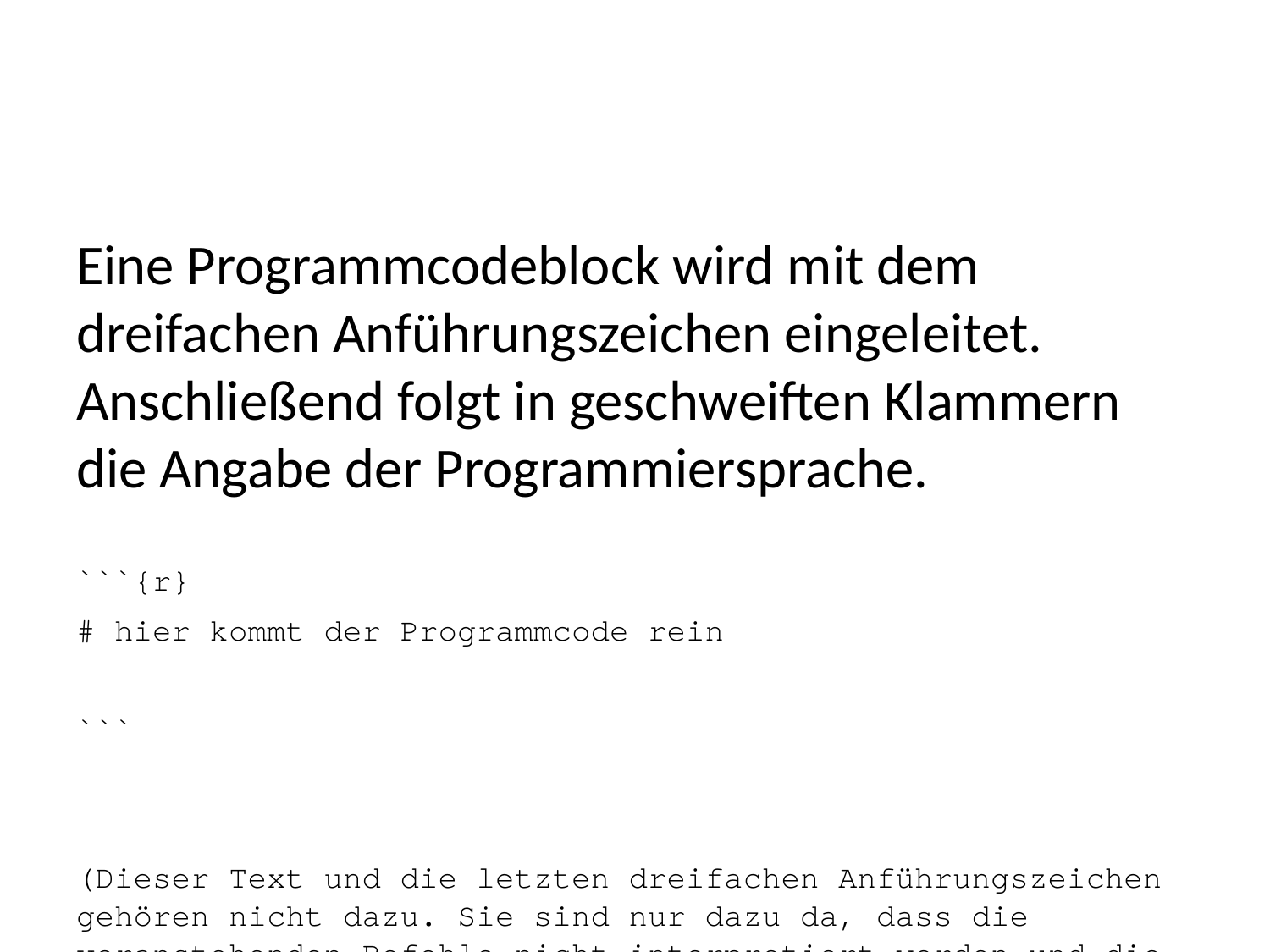

Eine Programmcodeblock wird mit dem dreifachen Anführungszeichen eingeleitet. Anschließend folgt in geschweiften Klammern die Angabe der Programmiersprache.

```{r}
# hier kommt der Programmcode rein

```

(Dieser Text und die letzten dreifachen Anführungszeichen gehören nicht dazu. Sie sind nur dazu da, dass die voranstehenden Befehle nicht interpretiert werden und die RStudio GUI nicht durcheinander kommt.)
```
Innerhalb des Programmcodesblocks können beliebige R-Befehle ausgeführt werden. Dabei werden alle Befehle in den Programmcodeblocks in einem R Markdown Dokument hintereinander ausgeführt. Spätere Codeblocks können damit auf die Ergebnisse früherer Codeblocks zugreifen, z.B. auf Variablen, die in vorangehenden Blocks erzeugt wurden.
Sofern die Befehle Funktionen aus speziellen Paketen beinhalten, so müssen diese vorher entsprechend eingebunden werden (library()).
Startet man einen Programmcodeblock so kann man durch weitere Argumente festlegen, wie dieser weiter verarbeitet werden soll. Die Argumente werden dabei in die geschweiften Klammern geschrieben und mit Kommas abgetrennt. Wenn einzelne Argumente nicht explizit angegeben werden, gelten die Standardwerte.
Die wichtigsten beiden Argumente sind:
echo = soll der R-Code in der Ausgabe sichtbar sein (oder nur die Ergebnisse) - Auswahl zwischen TRUE (Standard) und FALSE,
eval = soll der R-Code ausgeführt werden - Auswahl zwischen TRUE (Standard) und FALSE
Zur Demonstration im folgenden ein Beispiel für einen Programmcodeblock, der angezeigt, aber nicht ausgeführt wird:

```{r, eval = FALSE, echo = TRUE}
plot(1:5)

```

(Dieser Text und die letzten dreifachen Anführungszeichen gehören nicht dazu. Sie sind nur dazu da, dass die voranstehenden Befehle nicht interpretiert werden und die RStudio GUI nicht durcheinander kommt.)
```
ergibt folgende Ausgabe im Dokument:
plot(1:5)
Und ein Beispiel für einen Programmcodeblock, der nicht angezeigt, aber ausgeführt wird:

```{r, eval = TRUE, echo = TRUE}
plot(1:5)

```

(Dieser Text und die letzten dreifachen Anführungszeichen gehören nicht dazu. Sie sind nur dazu da, dass die voranstehenden Befehle nicht interpretiert werden und die RStudio GUI nicht durcheinander kommt.)
```